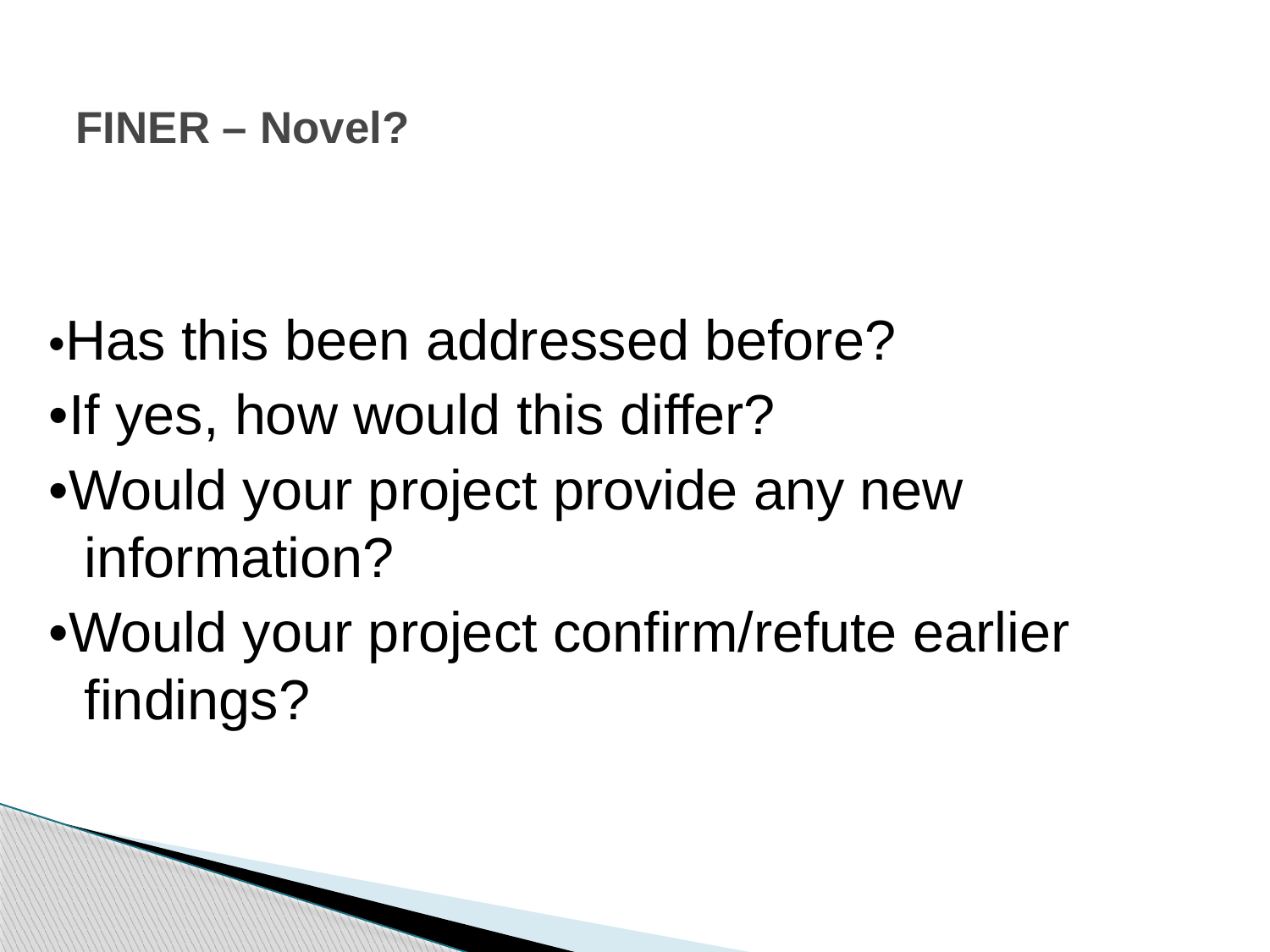

# FINER – Novel?

•Has this been addressed before?
•If yes, how would this differ?
•Would your project provide any new information?
•Would your project confirm/refute earlier findings?